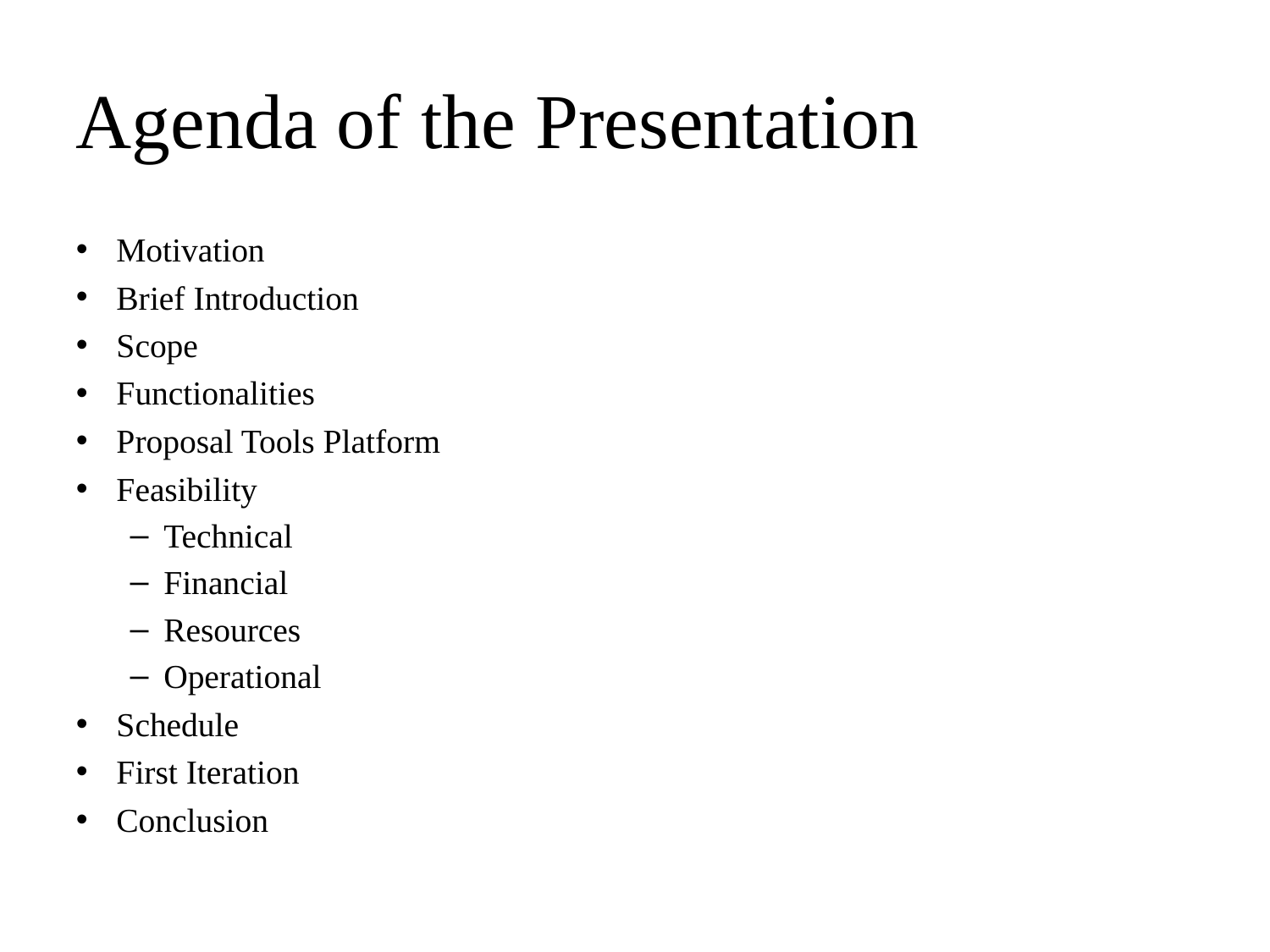

Agenda of the Presentation
Motivation
Brief Introduction
Scope
Functionalities
Proposal Tools Platform
Feasibility
Technical
Financial
Resources
Operational
Schedule
First Iteration
Conclusion